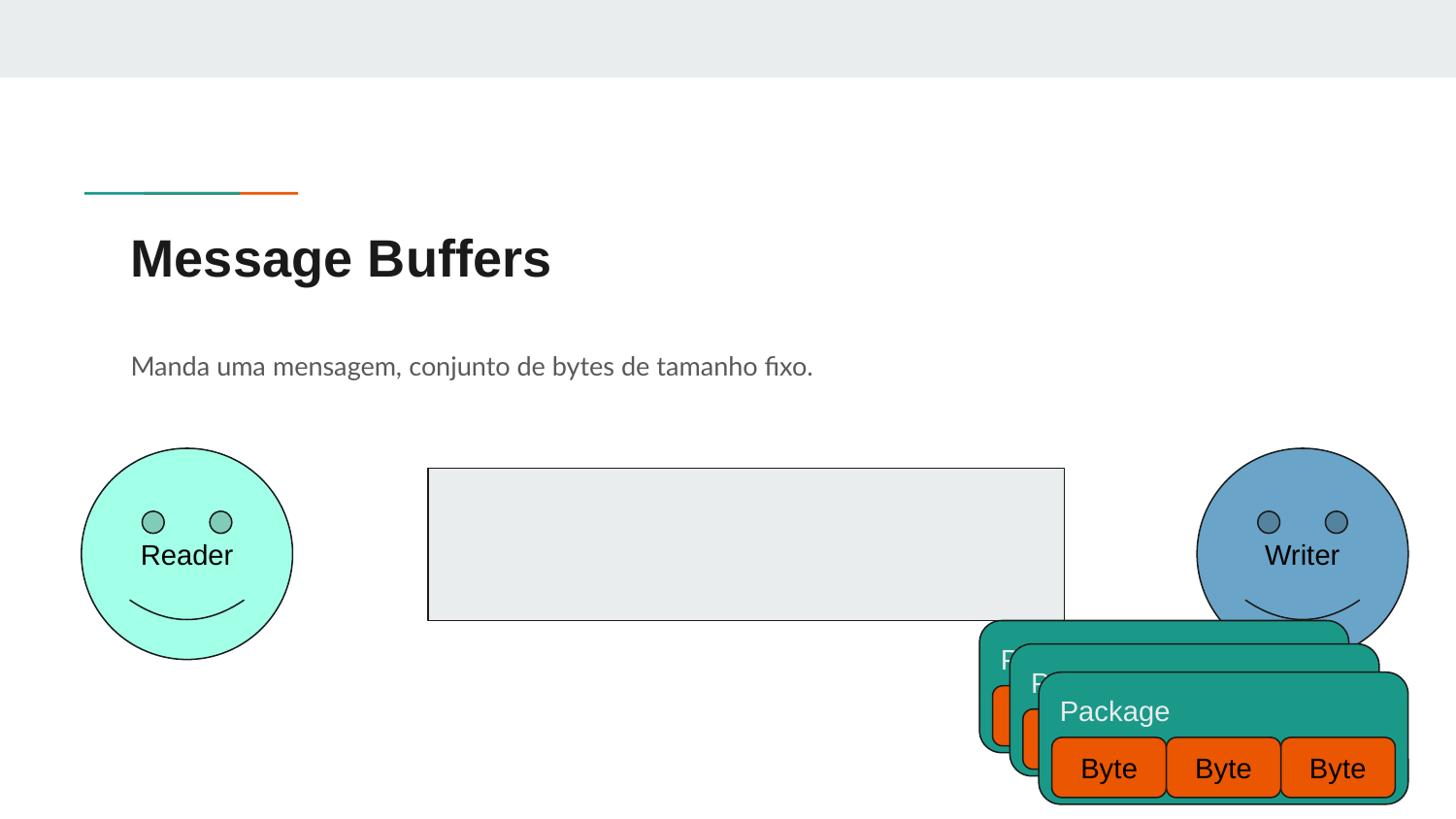

# Message Buffers

Manda uma mensagem, conjunto de bytes de tamanho fixo.

Reader
Writer

Package
Byte
Byte
Byte
Package
Byte
Byte
Byte
Package
Byte
Byte
Byte